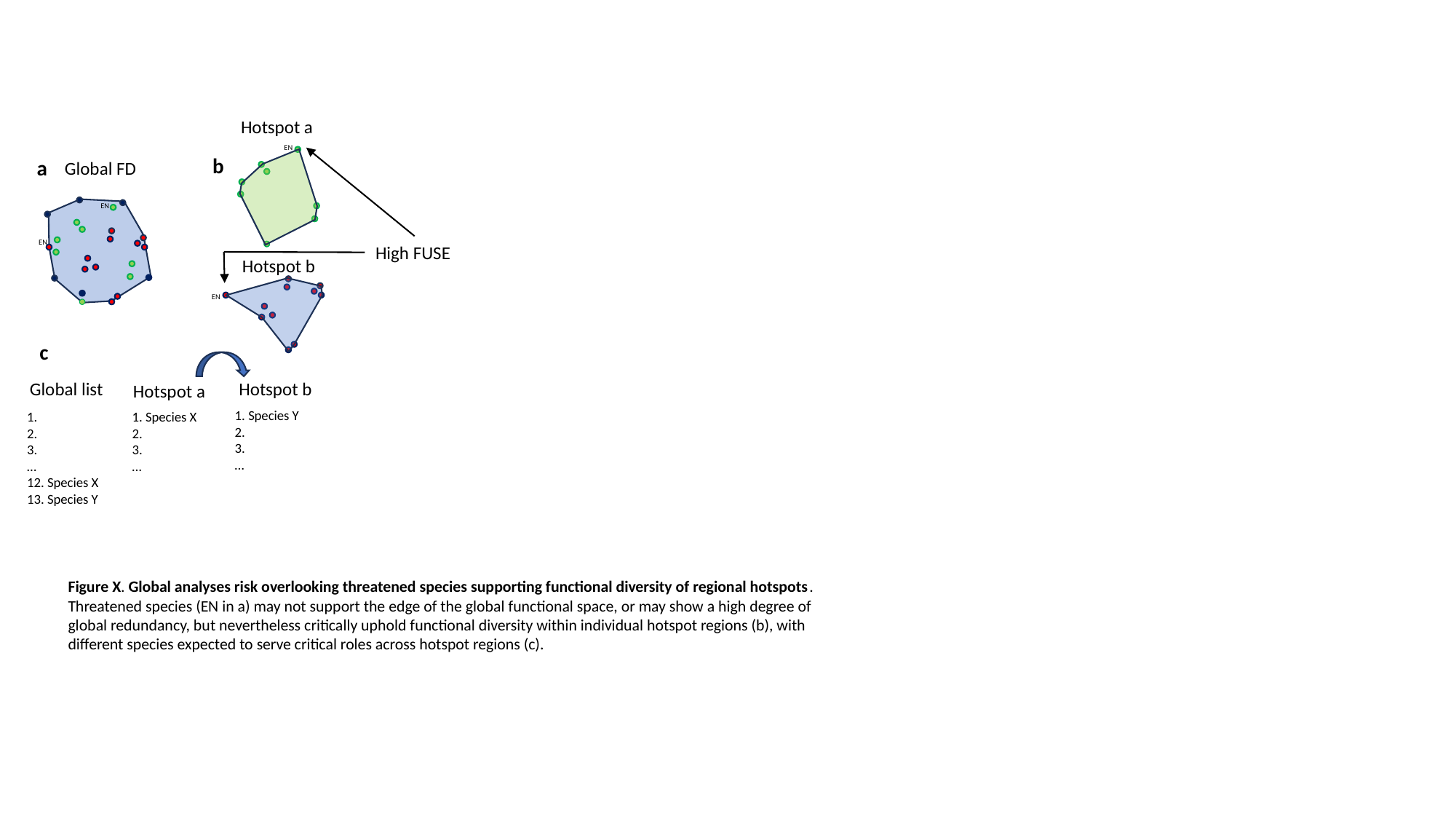

Hotspot a
EN

b
a
Global FD
EN

EN

High FUSE
Hotspot b

EN
c

Hotspot b
1. Species Y
2.
3.
…
Hotspot a
1. Species X
2.
3.
…
Global list
1.
2.
3.
…
12. Species X
13. Species Y
Figure X. Global analyses risk overlooking threatened species supporting functional diversity of regional hotspots. Threatened species (EN in a) may not support the edge of the global functional space, or may show a high degree of global redundancy, but nevertheless critically uphold functional diversity within individual hotspot regions (b), with different species expected to serve critical roles across hotspot regions (c).